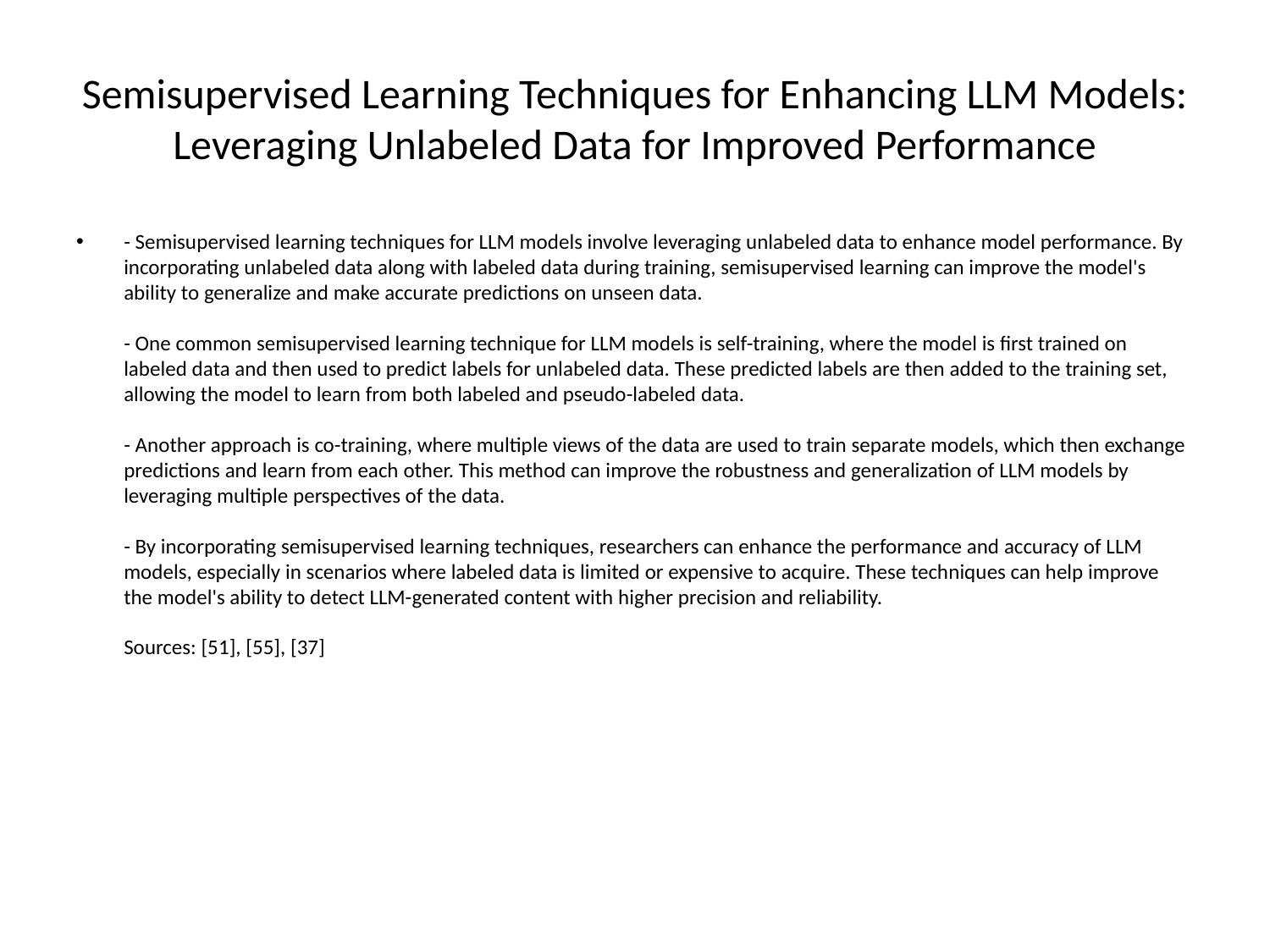

# Semisupervised Learning Techniques for Enhancing LLM Models: Leveraging Unlabeled Data for Improved Performance
- Semisupervised learning techniques for LLM models involve leveraging unlabeled data to enhance model performance. By incorporating unlabeled data along with labeled data during training, semisupervised learning can improve the model's ability to generalize and make accurate predictions on unseen data.
- One common semisupervised learning technique for LLM models is self-training, where the model is first trained on labeled data and then used to predict labels for unlabeled data. These predicted labels are then added to the training set, allowing the model to learn from both labeled and pseudo-labeled data.
- Another approach is co-training, where multiple views of the data are used to train separate models, which then exchange predictions and learn from each other. This method can improve the robustness and generalization of LLM models by leveraging multiple perspectives of the data.
- By incorporating semisupervised learning techniques, researchers can enhance the performance and accuracy of LLM models, especially in scenarios where labeled data is limited or expensive to acquire. These techniques can help improve the model's ability to detect LLM-generated content with higher precision and reliability.
Sources: [51], [55], [37]